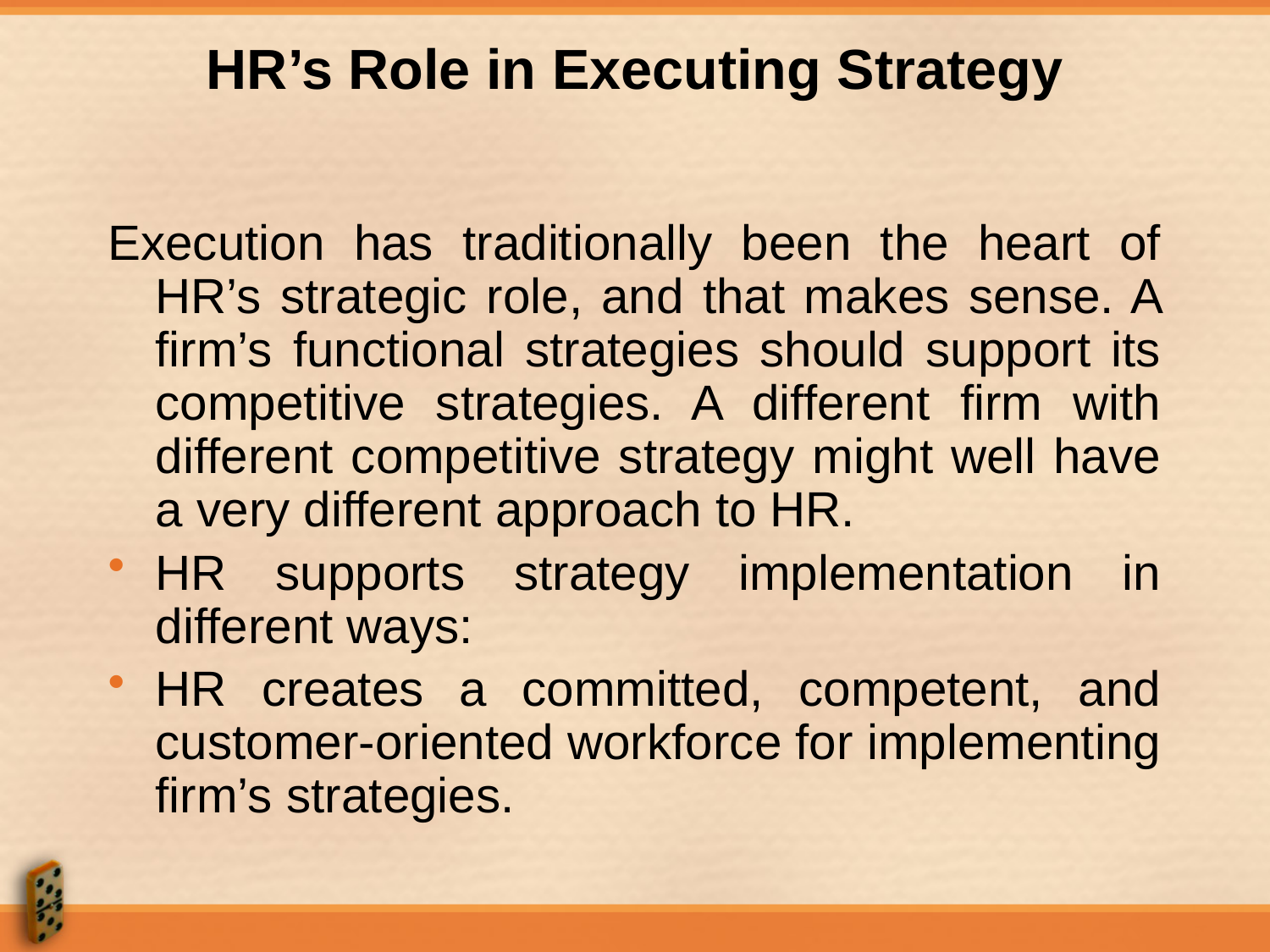

# HR’s Role in Executing Strategy
Execution has traditionally been the heart of HR’s strategic role, and that makes sense. A firm’s functional strategies should support its competitive strategies. A different firm with different competitive strategy might well have a very different approach to HR.
HR supports strategy implementation in different ways:
HR creates a committed, competent, and customer-oriented workforce for implementing firm’s strategies.